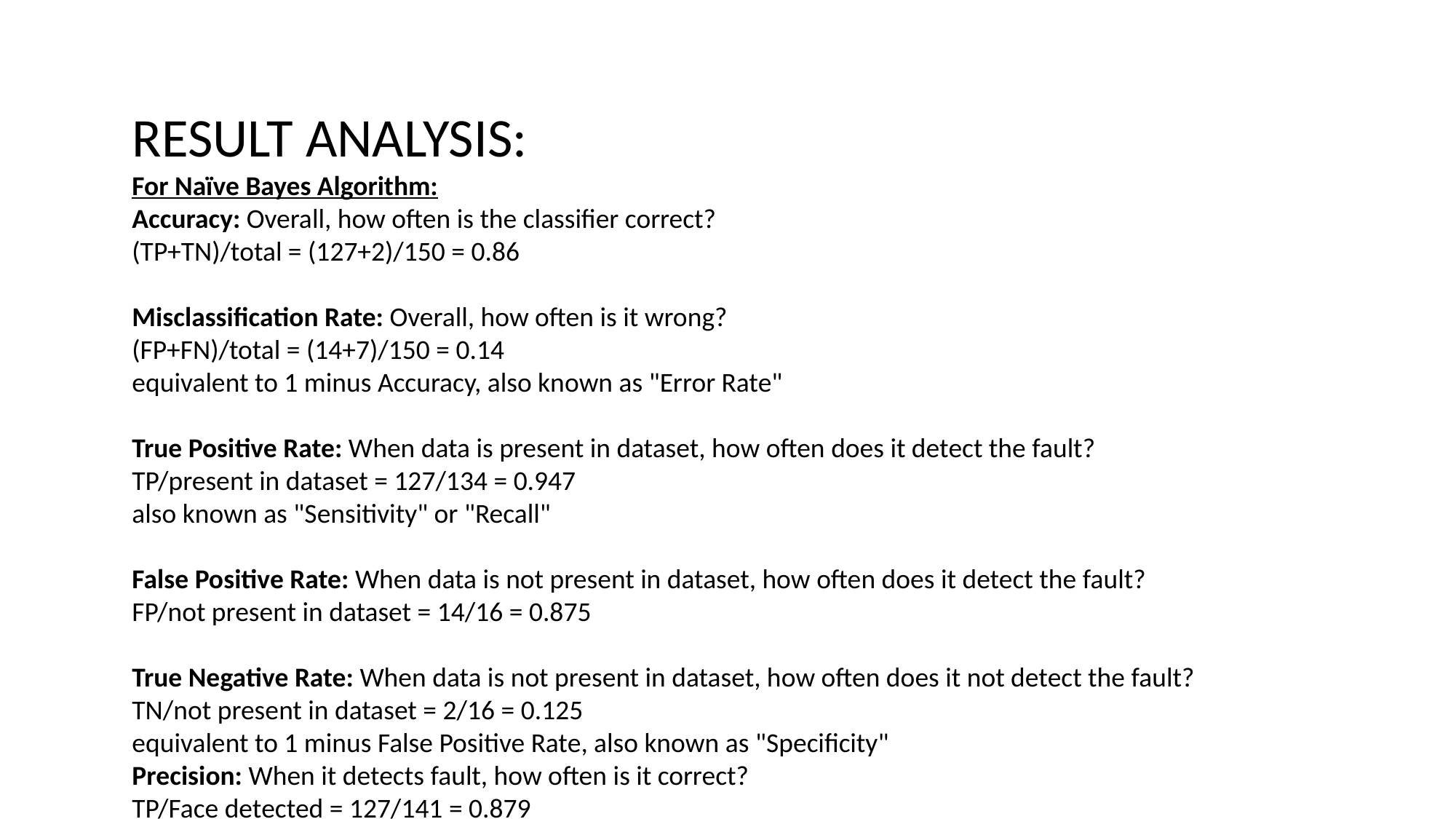

RESULT ANALYSIS:
For Naïve Bayes Algorithm:
Accuracy: Overall, how often is the classifier correct?
(TP+TN)/total = (127+2)/150 = 0.86

Misclassification Rate: Overall, how often is it wrong?
(FP+FN)/total = (14+7)/150 = 0.14
equivalent to 1 minus Accuracy, also known as "Error Rate"

True Positive Rate: When data is present in dataset, how often does it detect the fault?
TP/present in dataset = 127/134 = 0.947
also known as "Sensitivity" or "Recall"

False Positive Rate: When data is not present in dataset, how often does it detect the fault?
FP/not present in dataset = 14/16 = 0.875

True Negative Rate: When data is not present in dataset, how often does it not detect the fault?
TN/not present in dataset = 2/16 = 0.125
equivalent to 1 minus False Positive Rate, also known as "Specificity"
Precision: When it detects fault, how often is it correct?
TP/Face detected = 127/141 = 0.879